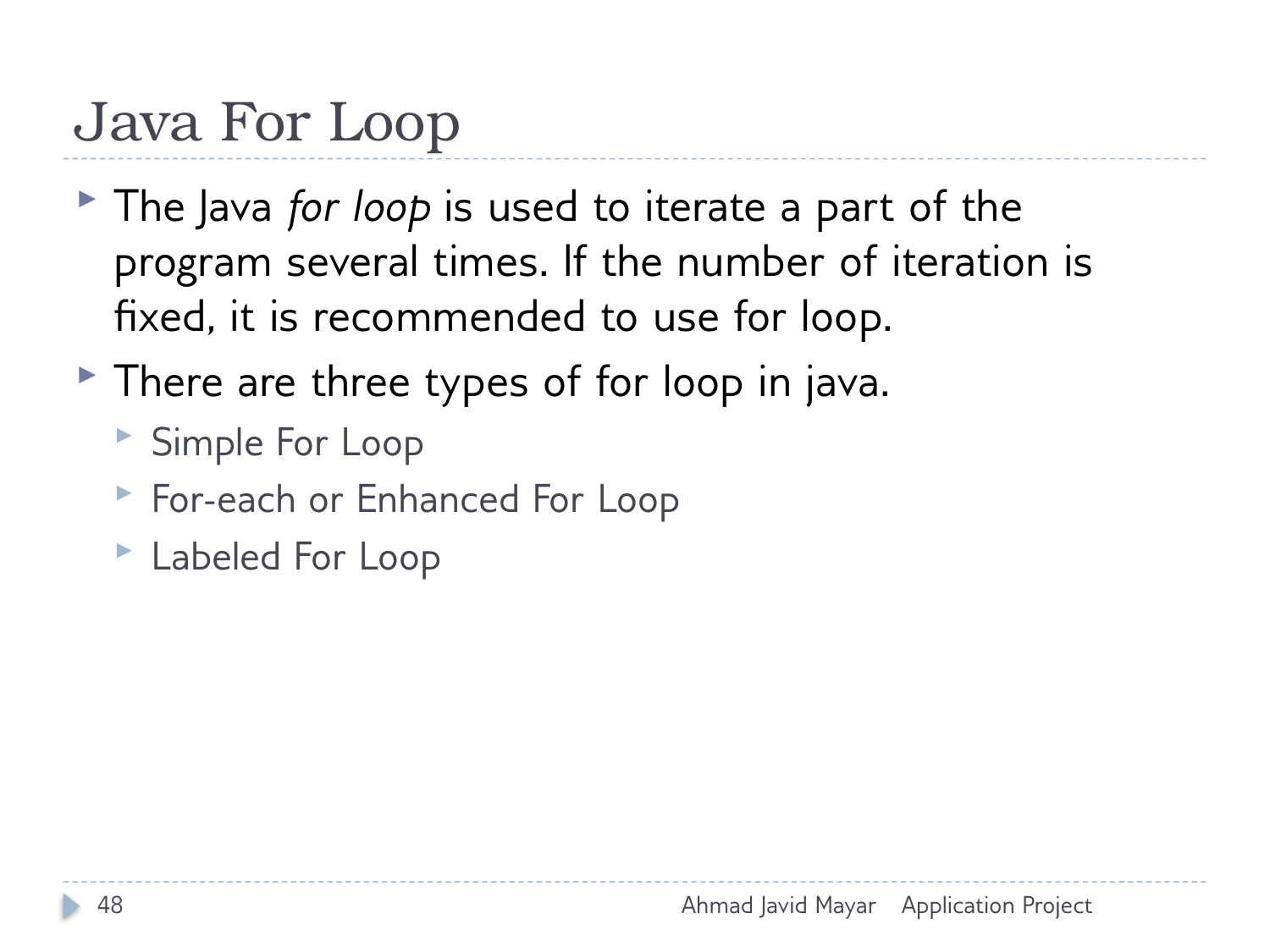

# Java For Loop
The Java for loop is used to iterate a part of the program several times. If the number of iteration is fixed, it is recommended to use for loop.
There are three types of for loop in java.
Simple For Loop
For-each or Enhanced For Loop
Labeled For Loop

48
Ahmad Javid Mayar
Application Project